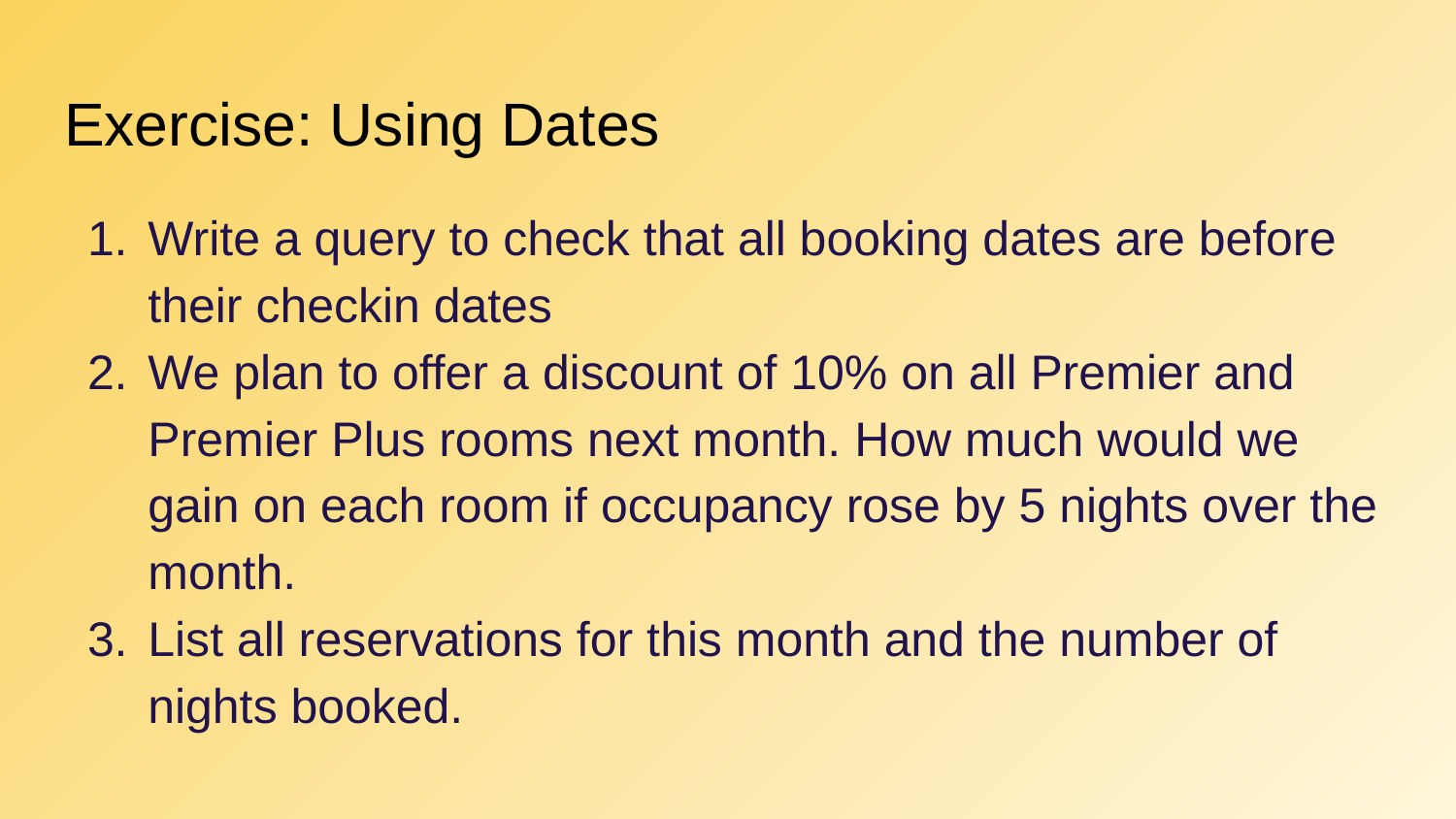

# Exercise: Using Dates
Write a query to check that all booking dates are before their checkin dates
We plan to offer a discount of 10% on all Premier and Premier Plus rooms next month. How much would we gain on each room if occupancy rose by 5 nights over the month.
List all reservations for this month and the number of nights booked.